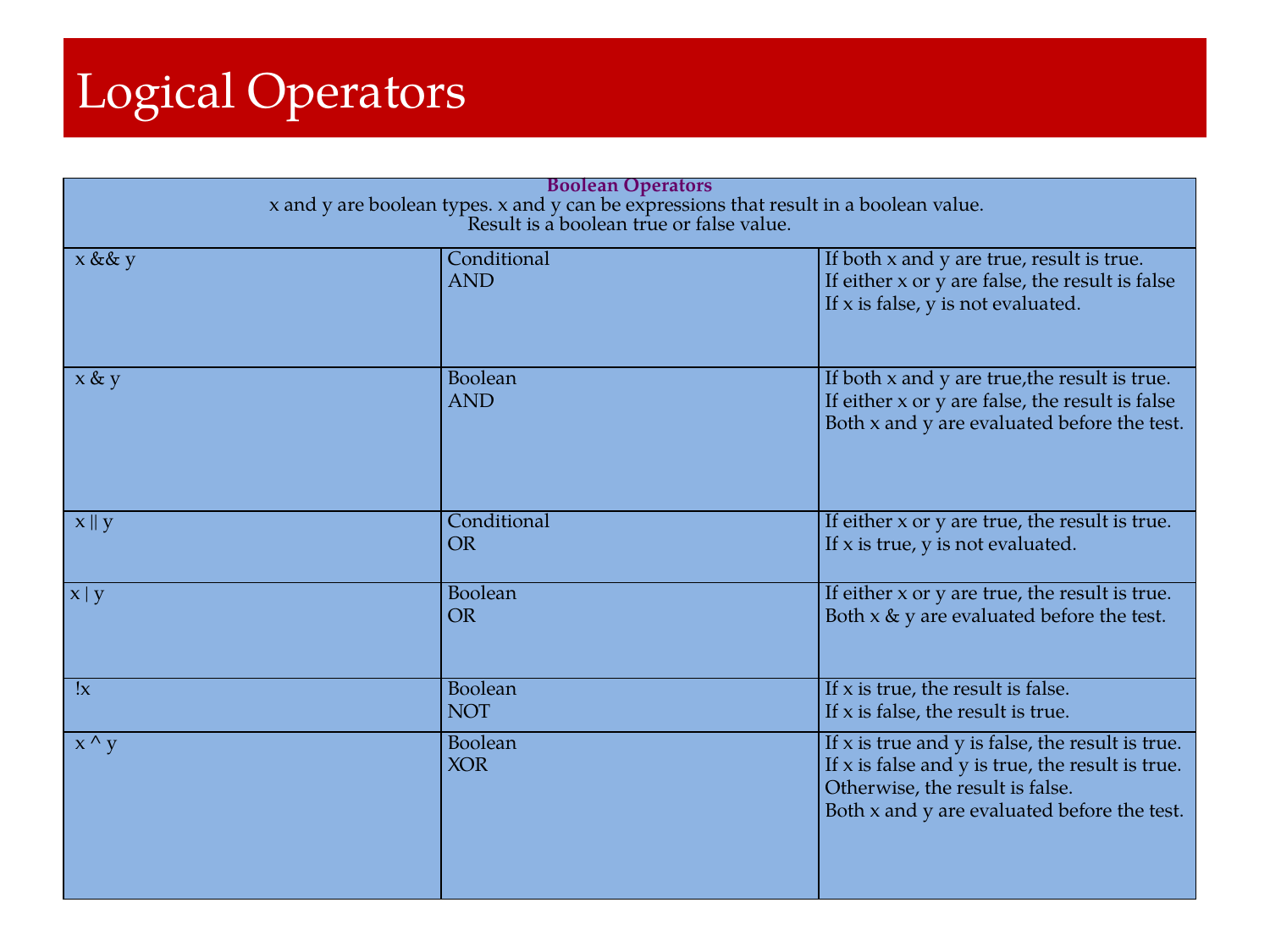

# Logical Operators
| Boolean Operators x and y are boolean types. x and y can be expressions that result in a boolean value.  Result is a boolean true or false value. |  |  |
| --- | --- | --- |
| x && y | Conditional AND | If both x and y are true, result is true.  If either x or y are false, the result is false If x is false, y is not evaluated. |
| x & y | Boolean  AND | If both x and y are true,the result is true.  If either x or y are false, the result is false Both x and y are evaluated before the test. |
| x || y | Conditional OR | If either x or y are true, the result is true. If x is true, y is not evaluated. |
| x | y | Boolean  OR | If either x or y are true, the result is true. Both x & y are evaluated before the test. |
| !x | Boolean  NOT | If x is true, the result is false. If x is false, the result is true. |
| x ^ y | Boolean  XOR | If x is true and y is false, the result is true. If x is false and y is true, the result is true. Otherwise, the result is false. Both x and y are evaluated before the test. |